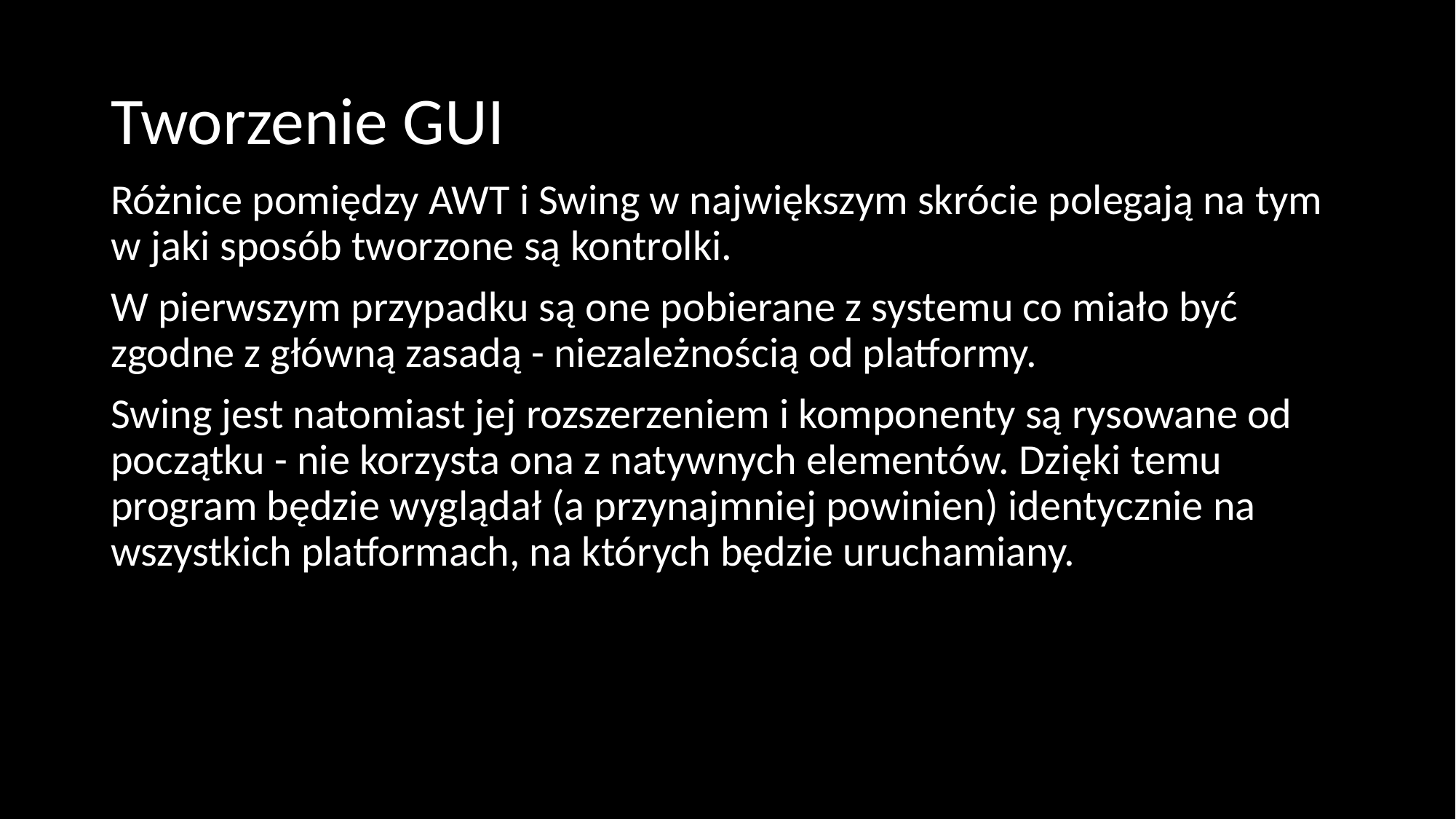

# Tworzenie GUI
Różnice pomiędzy AWT i Swing w największym skrócie polegają na tym w jaki sposób tworzone są kontrolki.
W pierwszym przypadku są one pobierane z systemu co miało być zgodne z główną zasadą - niezależnością od platformy.
Swing jest natomiast jej rozszerzeniem i komponenty są rysowane od początku - nie korzysta ona z natywnych elementów. Dzięki temu program będzie wyglądał (a przynajmniej powinien) identycznie na wszystkich platformach, na których będzie uruchamiany.